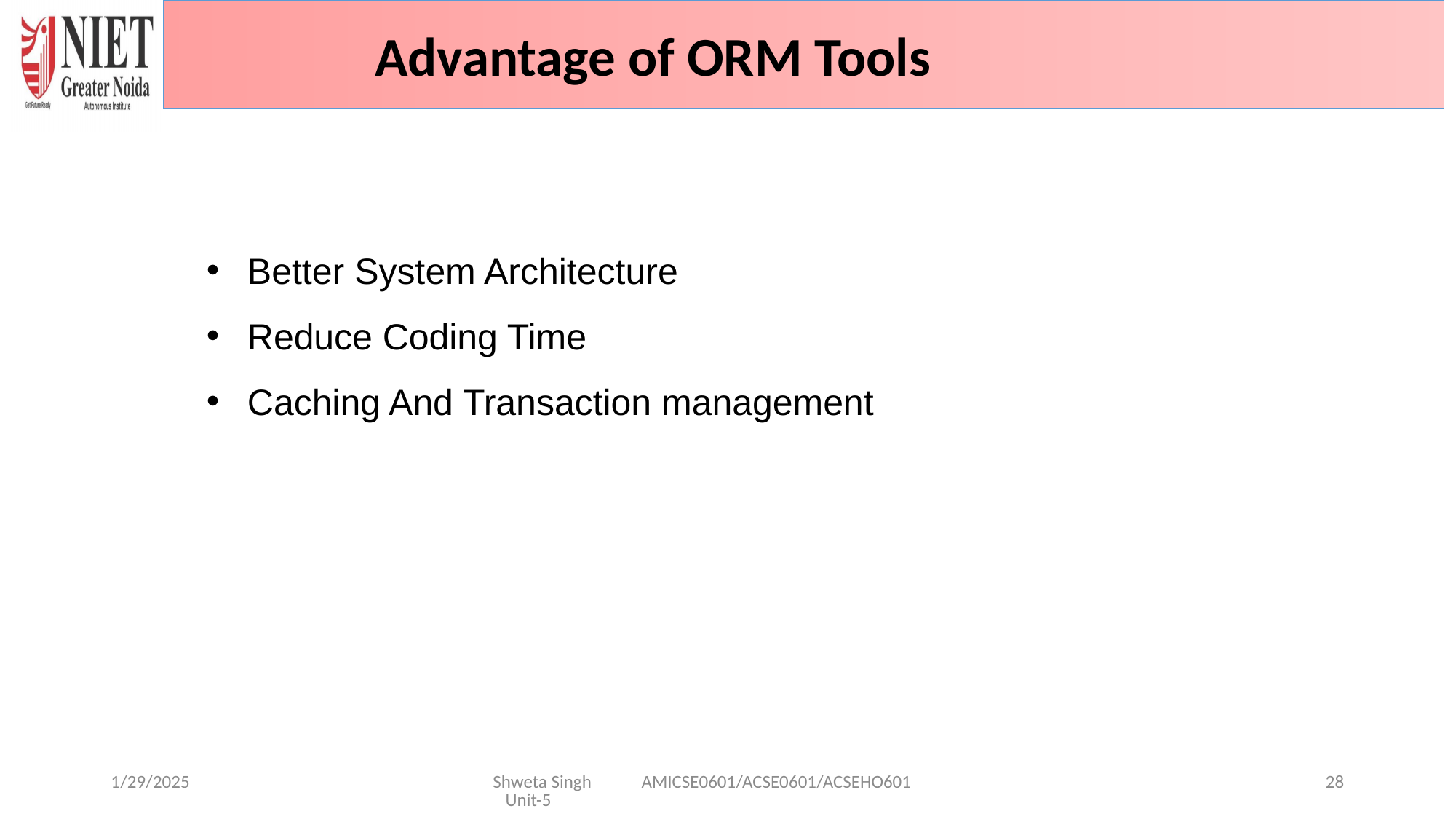

Advantage of ORM Tools
Better System Architecture
Reduce Coding Time
Caching And Transaction management

1/29/2025
Shweta Singh            AMICSE0601/ACSE0601/ACSEHO601               Unit-5
28